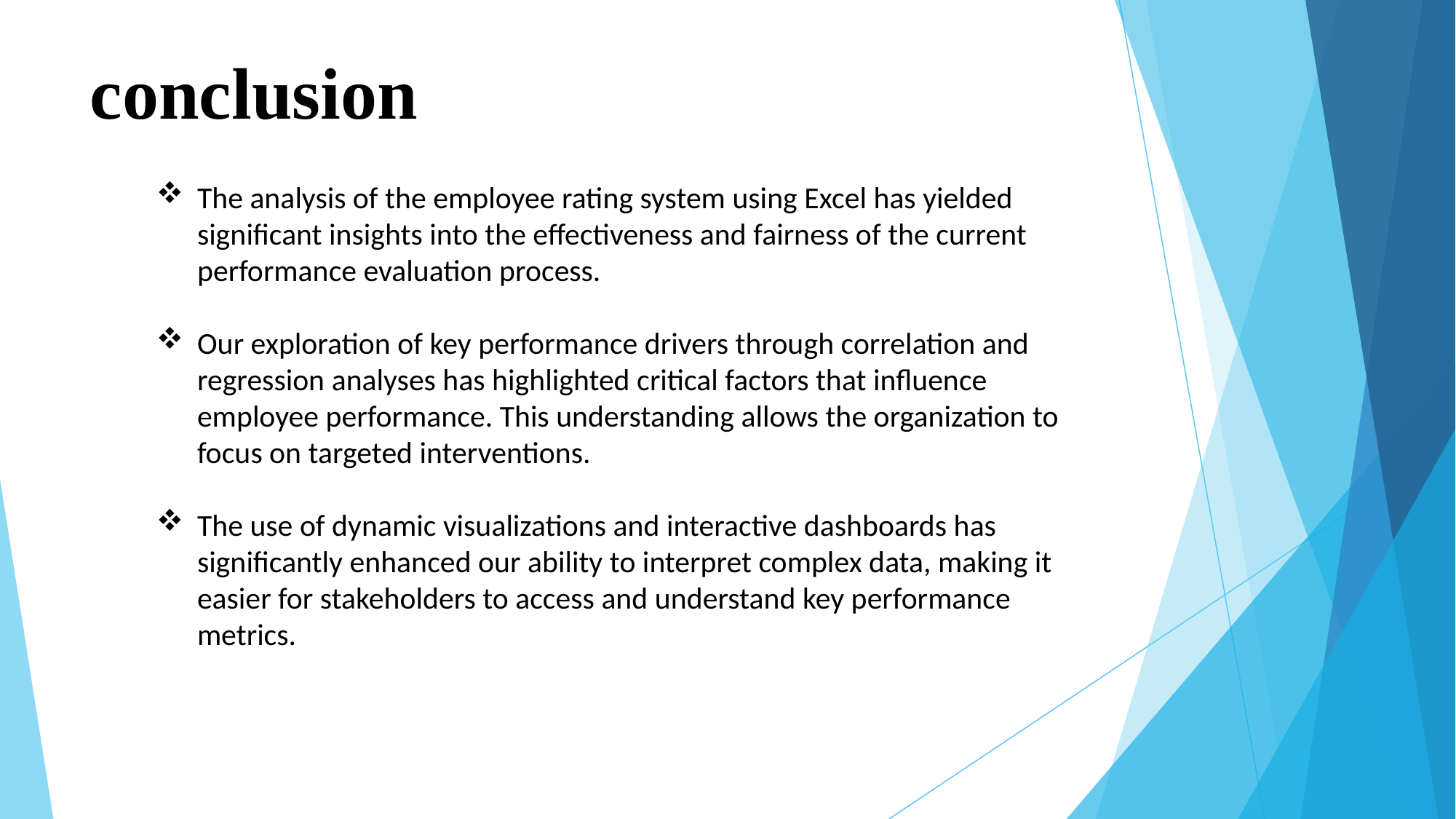

# conclusion
The analysis of the employee rating system using Excel has yielded significant insights into the effectiveness and fairness of the current performance evaluation process.

Our exploration of key performance drivers through correlation and regression analyses has highlighted critical factors that influence employee performance. This understanding allows the organization to focus on targeted interventions.

The use of dynamic visualizations and interactive dashboards has significantly enhanced our ability to interpret complex data, making it easier for stakeholders to access and understand key performance metrics.